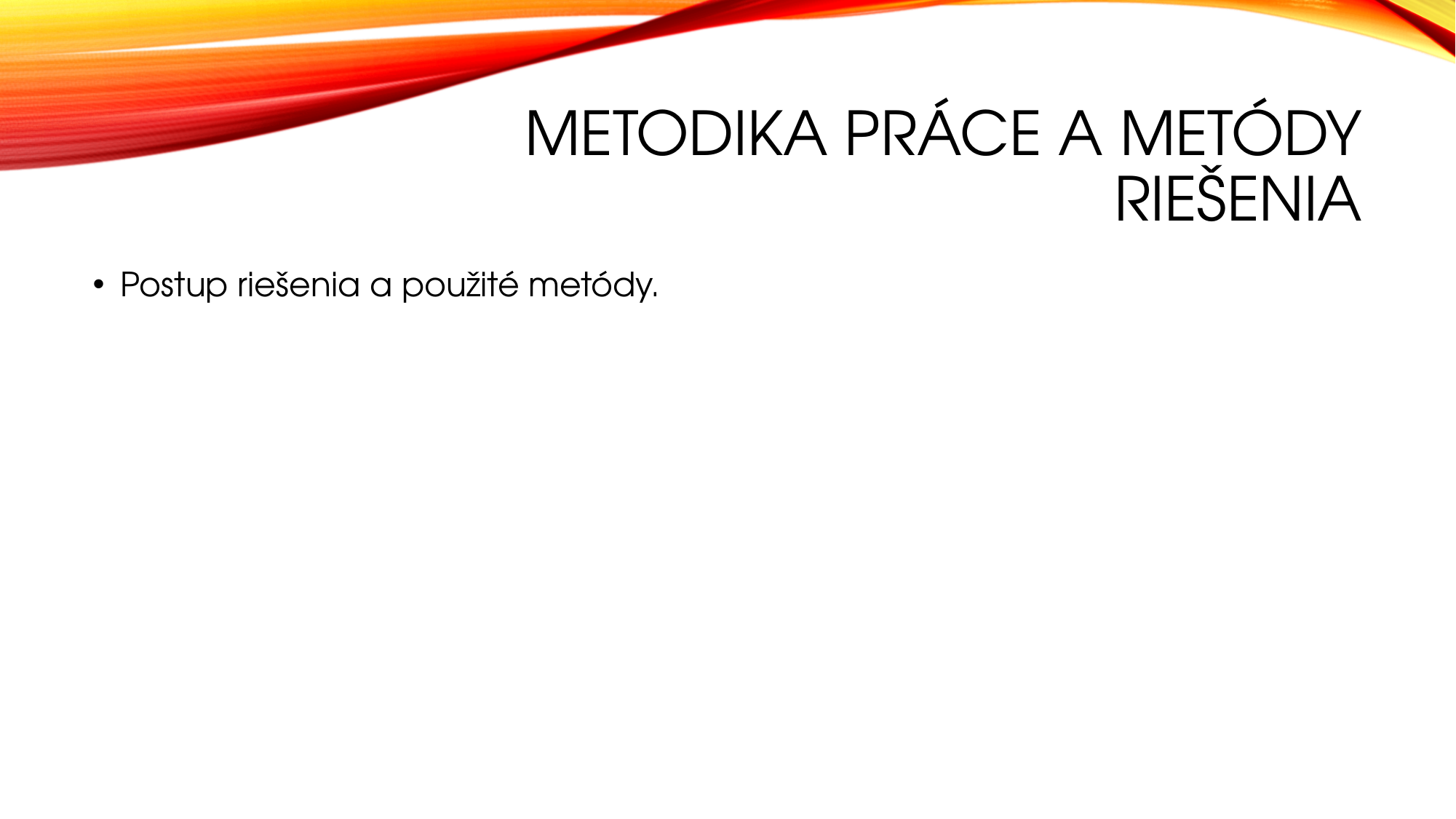

# Metodika práce a metódy riešenia
Postup riešenia a použité metódy.